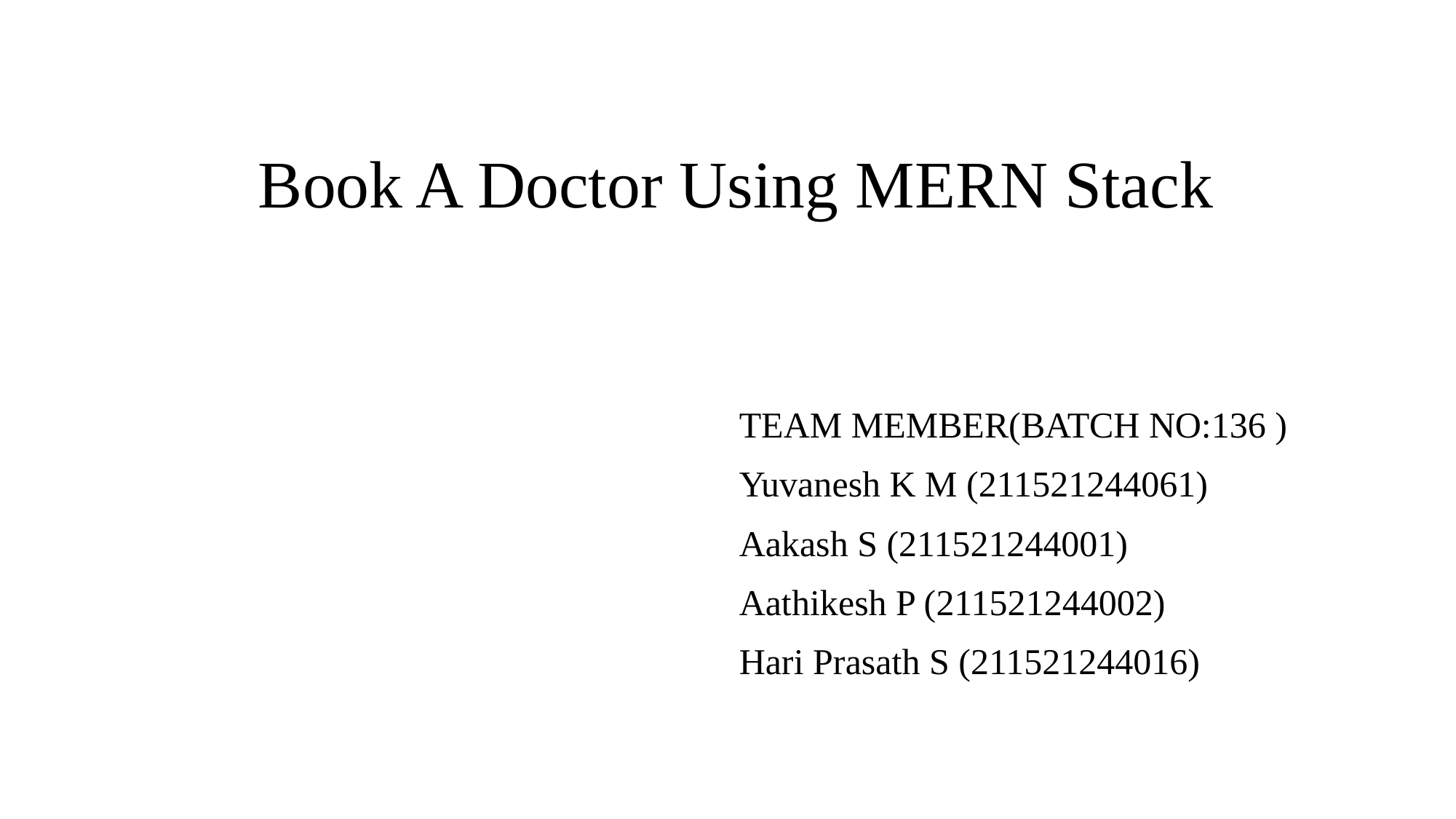

# Book A Doctor Using MERN Stack
TEAM MEMBER(BATCH NO:136 )
Yuvanesh K M (211521244061)
Aakash S (211521244001)
Aathikesh P (211521244002)
Hari Prasath S (211521244016)